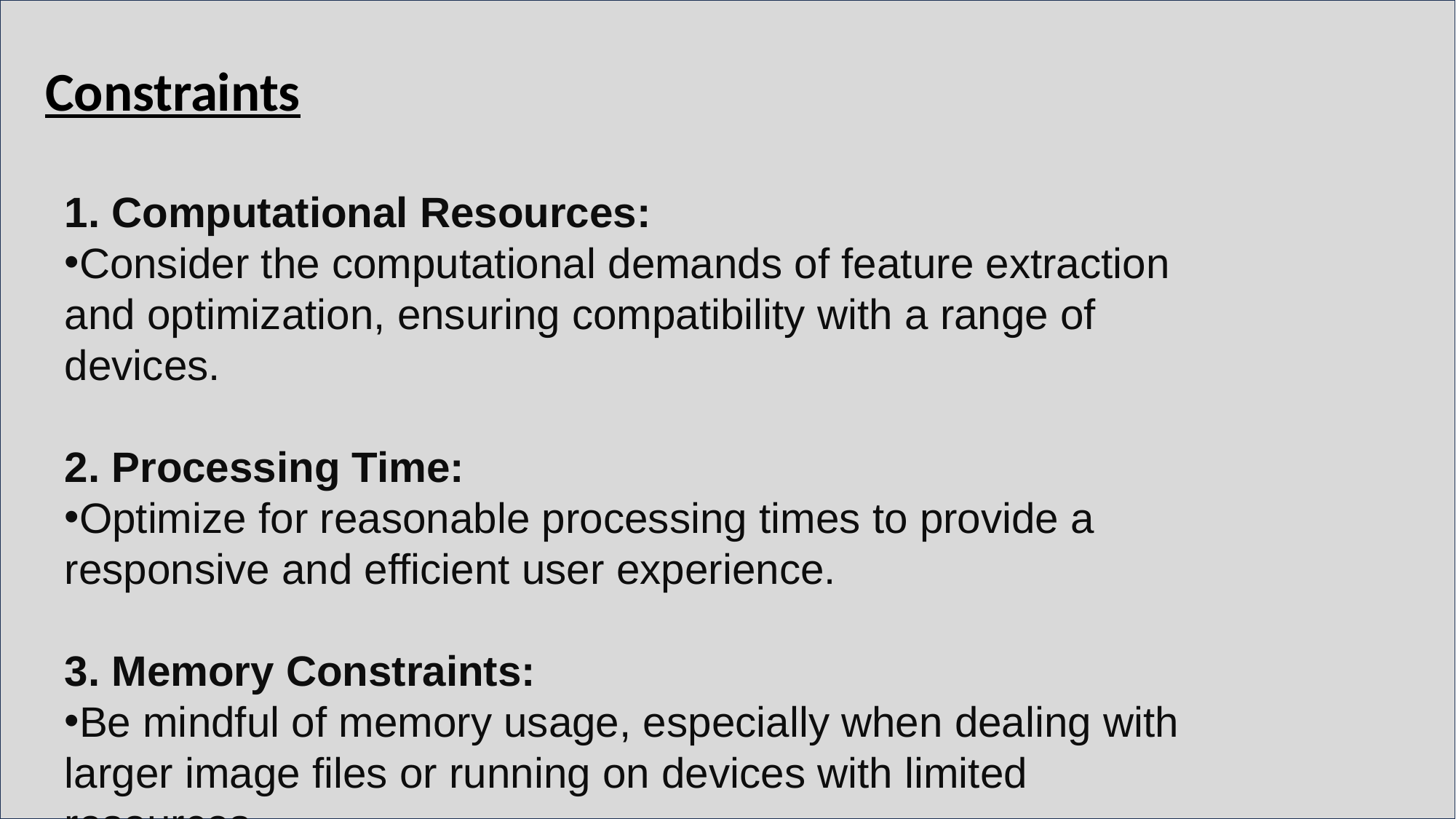

Constraints
1. Computational Resources:
Consider the computational demands of feature extraction and optimization, ensuring compatibility with a range of devices.

2. Processing Time:
Optimize for reasonable processing times to provide a responsive and efficient user experience.

3. Memory Constraints:
Be mindful of memory usage, especially when dealing with larger image files or running on devices with limited resources.